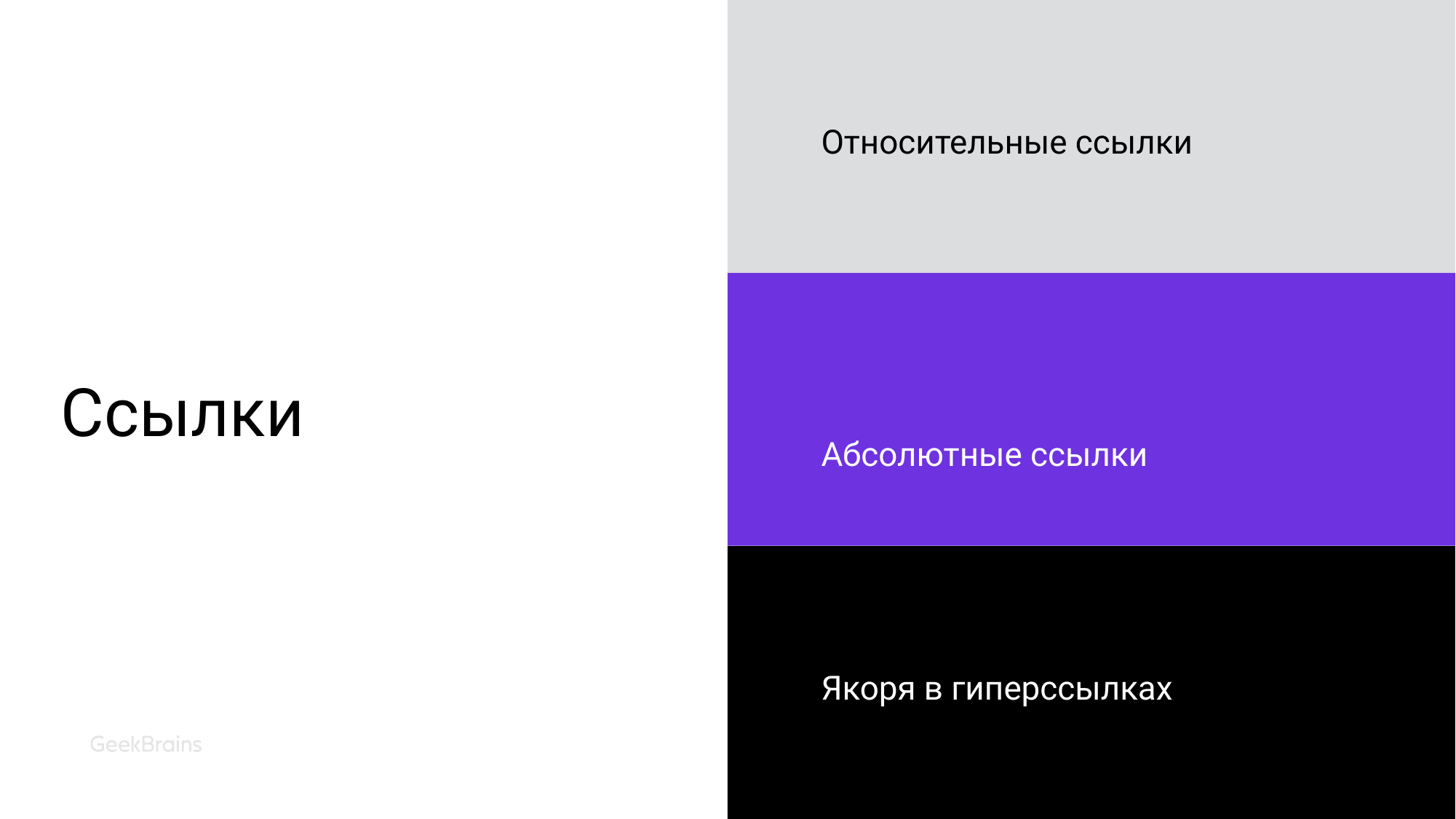

Относительные ссылки
# Ссылки
Абсолютные ссылки
Якоря в гиперссылках